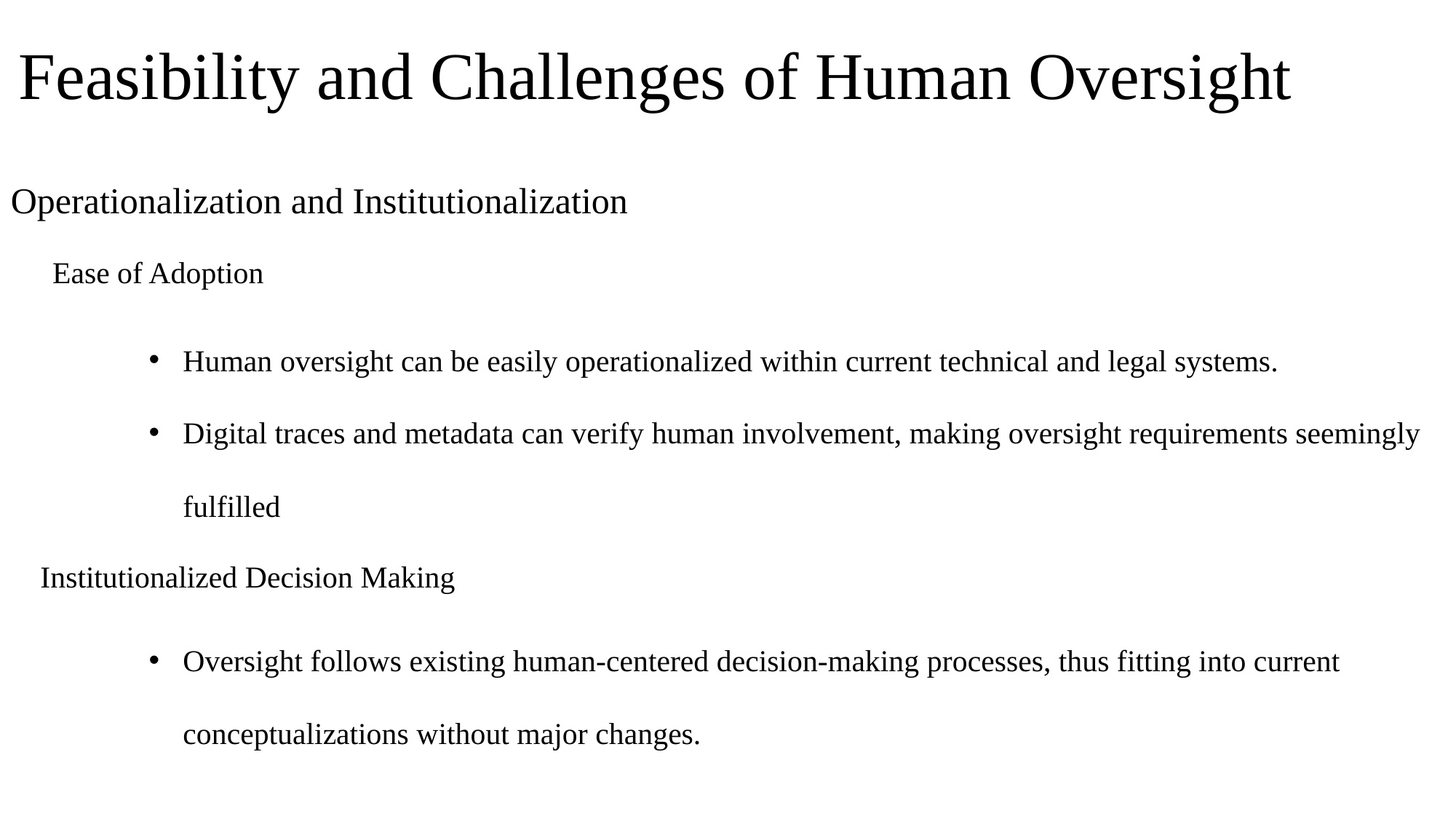

# Feasibility and Challenges of Human Oversight
Operationalization and Institutionalization
Ease of Adoption
Human oversight can be easily operationalized within current technical and legal systems.
Digital traces and metadata can verify human involvement, making oversight requirements seemingly fulfilled
Institutionalized Decision Making
Oversight follows existing human-centered decision-making processes, thus fitting into current conceptualizations without major changes.